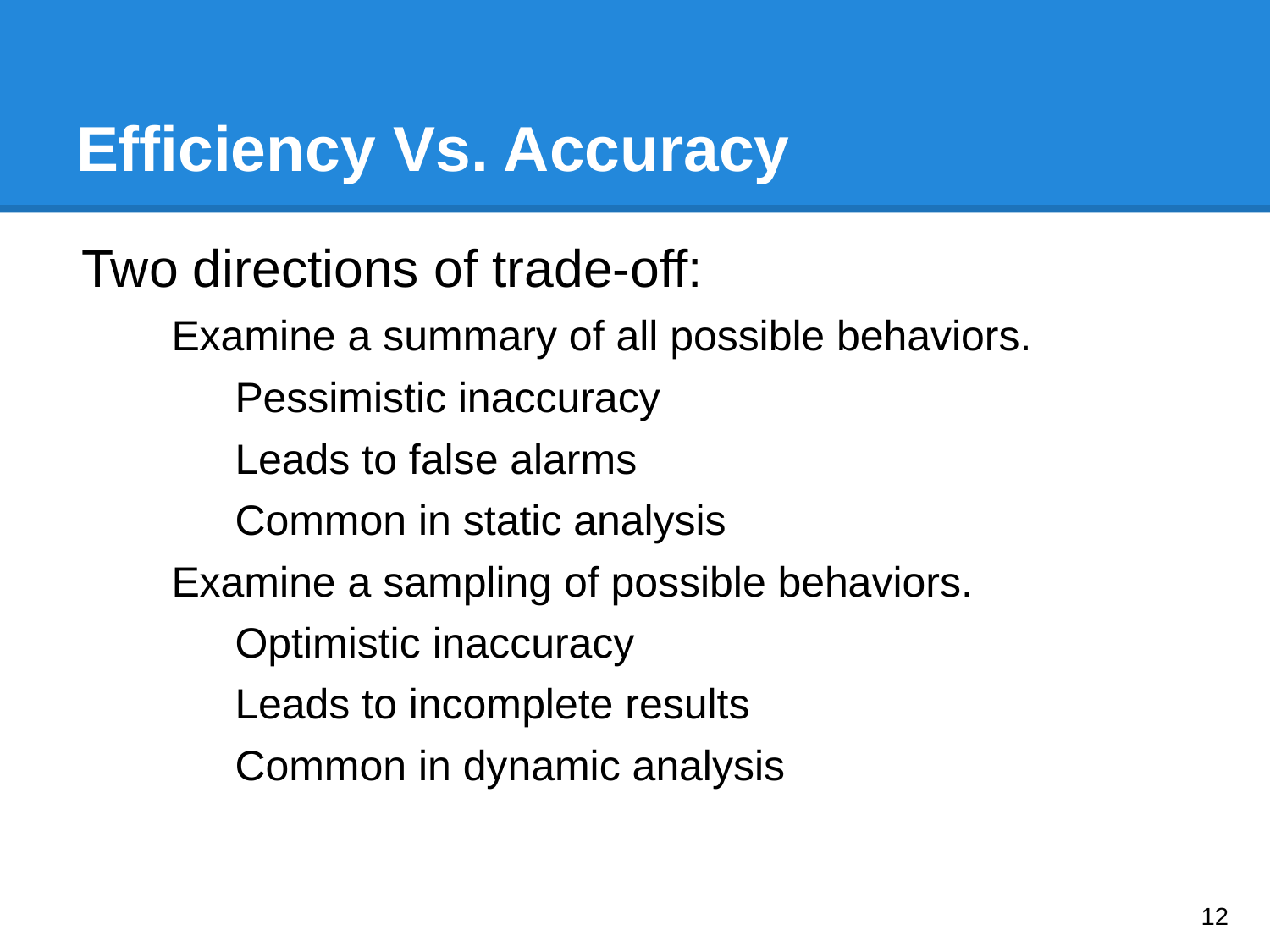

# Efficiency Vs. Accuracy
Two directions of trade-off:
Examine a summary of all possible behaviors.
Pessimistic inaccuracy
Leads to false alarms
Common in static analysis
Examine a sampling of possible behaviors.
Optimistic inaccuracy
Leads to incomplete results
Common in dynamic analysis
12